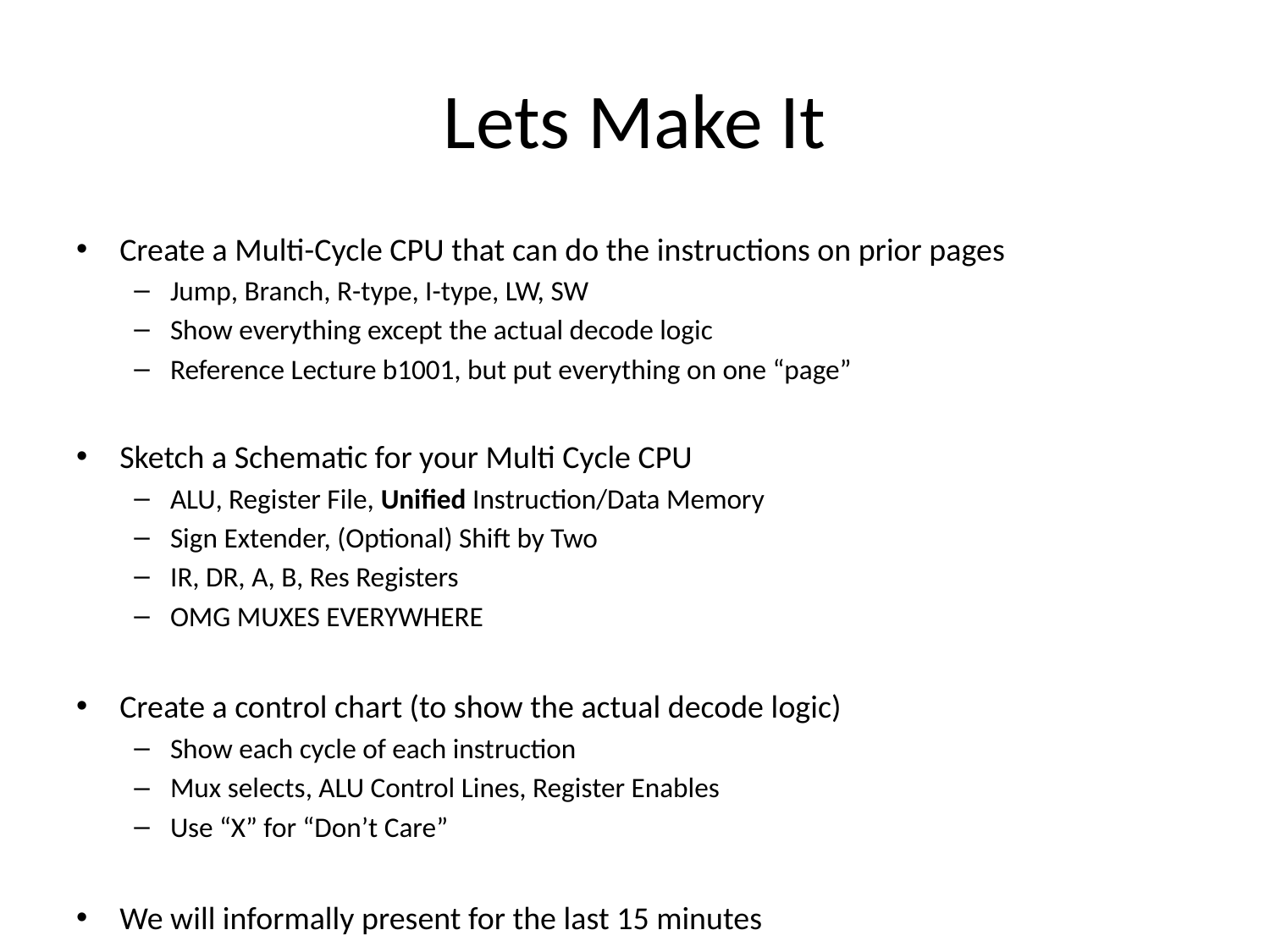

# Lets Make It
Create a Multi-Cycle CPU that can do the instructions on prior pages
Jump, Branch, R-type, I-type, LW, SW
Show everything except the actual decode logic
Reference Lecture b1001, but put everything on one “page”

Sketch a Schematic for your Multi Cycle CPU
ALU, Register File, Unified Instruction/Data Memory
Sign Extender, (Optional) Shift by Two
IR, DR, A, B, Res Registers
OMG MUXES EVERYWHERE

Create a control chart (to show the actual decode logic)
Show each cycle of each instruction
Mux selects, ALU Control Lines, Register Enables
Use “X” for “Don’t Care”

We will informally present for the last 15 minutes